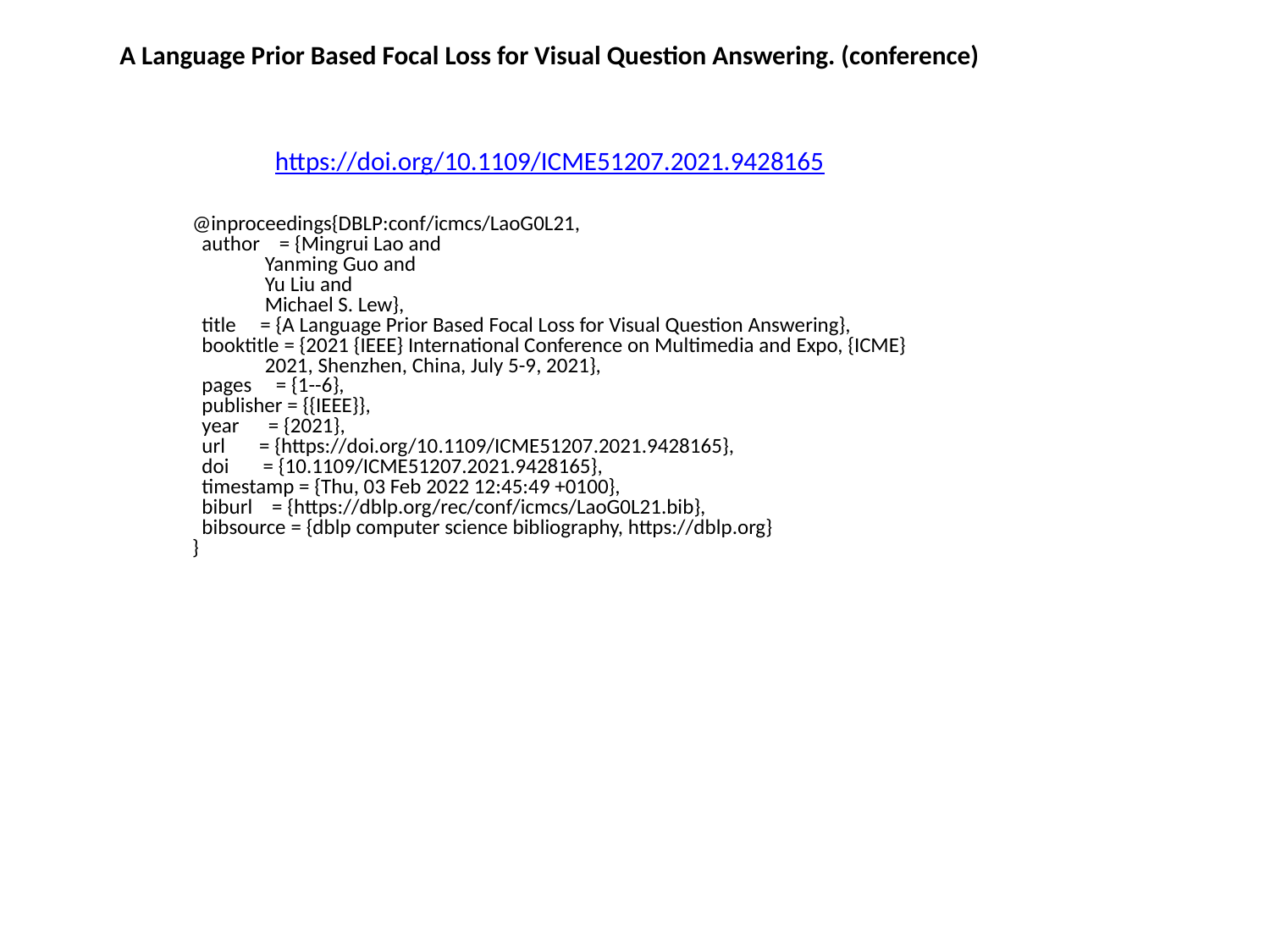

A Language Prior Based Focal Loss for Visual Question Answering. (conference)

https://doi.org/10.1109/ICME51207.2021.9428165

@inproceedings{DBLP:conf/icmcs/LaoG0L21,
  author    = {Mingrui Lao and
               Yanming Guo and
               Yu Liu and
               Michael S. Lew},
  title     = {A Language Prior Based Focal Loss for Visual Question Answering},
  booktitle = {2021 {IEEE} International Conference on Multimedia and Expo, {ICME}
               2021, Shenzhen, China, July 5-9, 2021},
  pages     = {1--6},
  publisher = {{IEEE}},
  year      = {2021},
  url       = {https://doi.org/10.1109/ICME51207.2021.9428165},
  doi       = {10.1109/ICME51207.2021.9428165},
  timestamp = {Thu, 03 Feb 2022 12:45:49 +0100},
  biburl    = {https://dblp.org/rec/conf/icmcs/LaoG0L21.bib},
  bibsource = {dblp computer science bibliography, https://dblp.org}
}